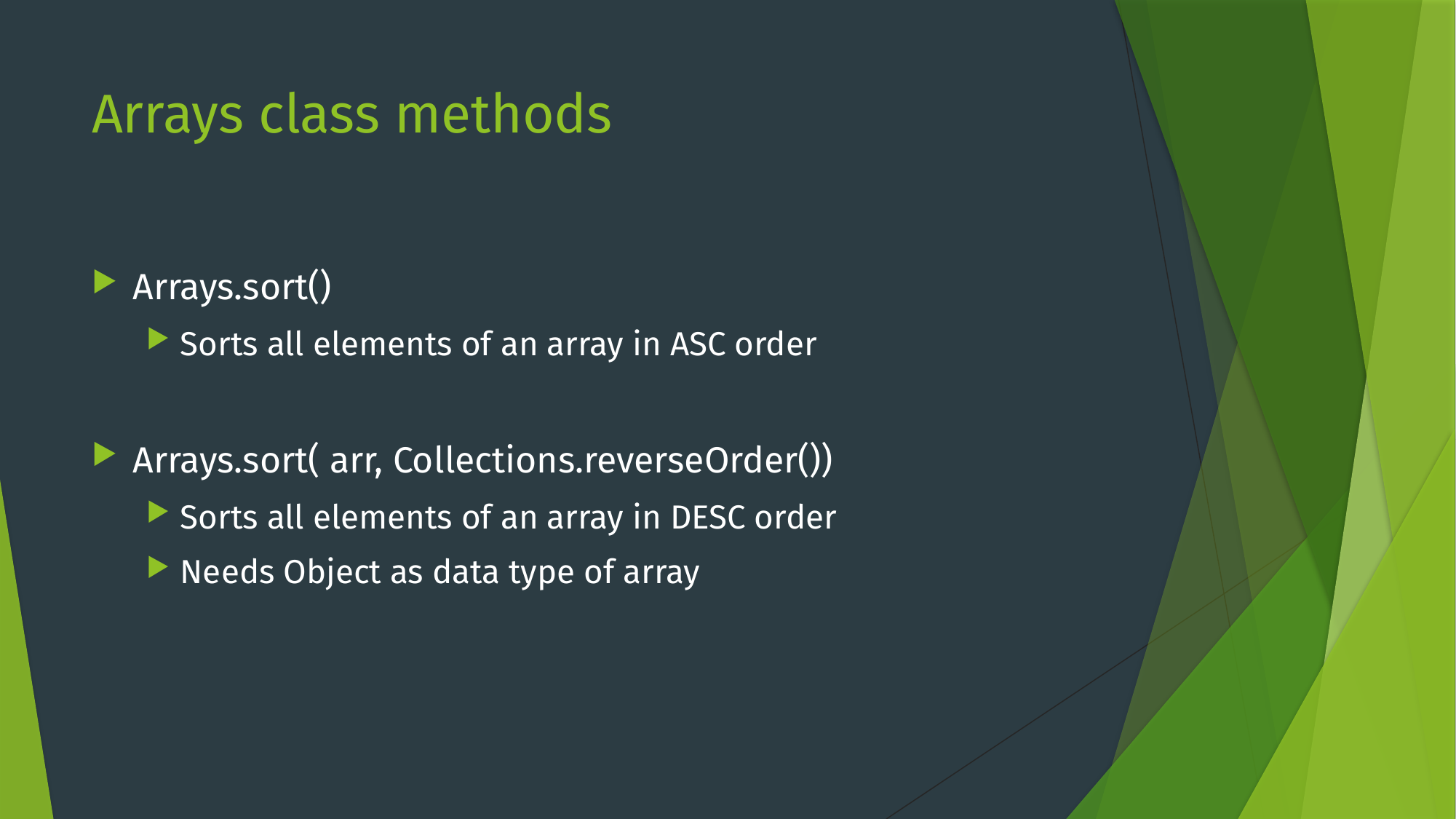

# Arrays class methods
Arrays.sort()
Sorts all elements of an array in ASC order

Arrays.sort( arr, Collections.reverseOrder())
Sorts all elements of an array in DESC order
Needs Object as data type of array